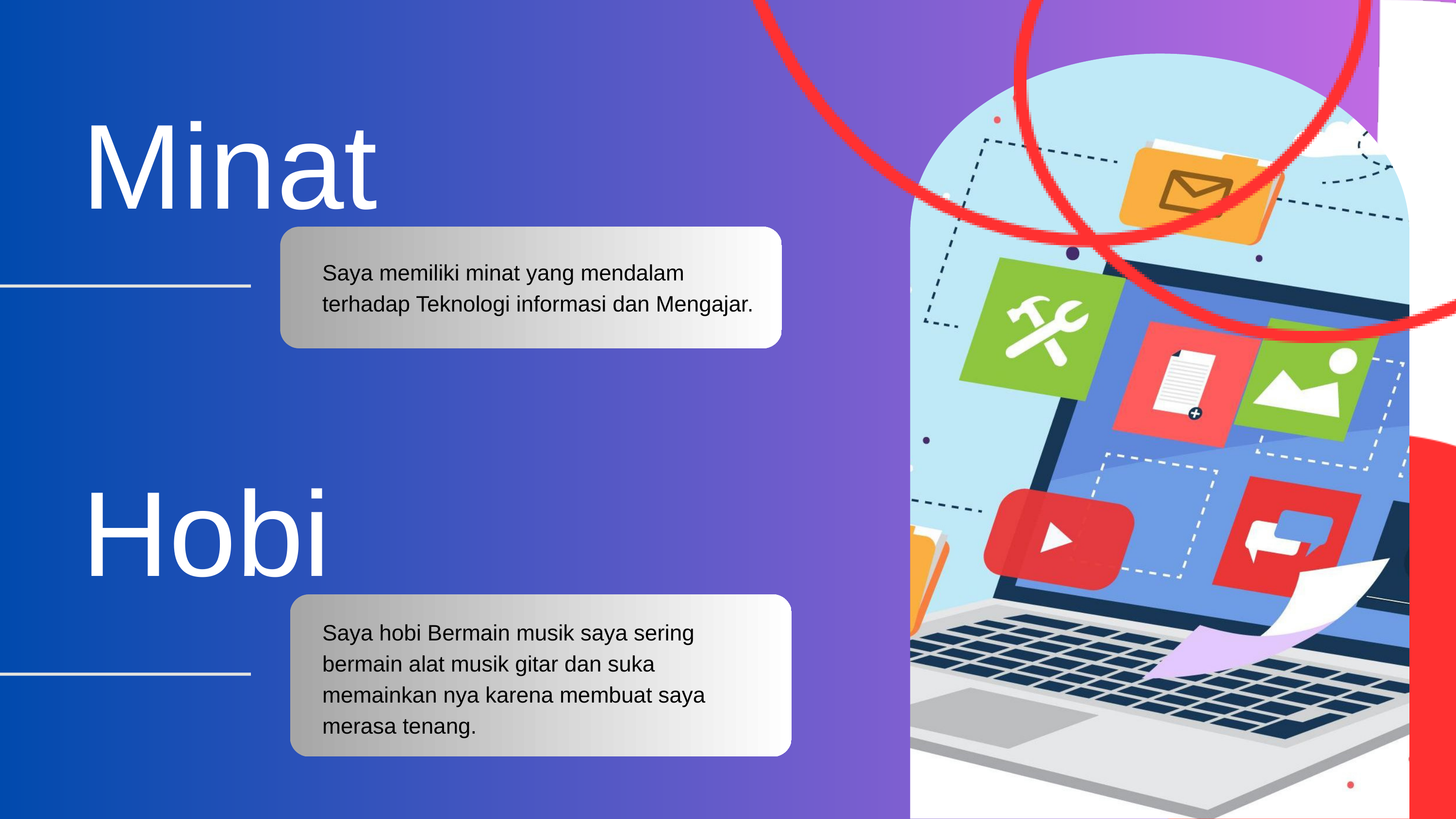

Minat

Saya memiliki minat yang mendalam terhadap Teknologi informasi dan Mengajar.

Hobi

Saya hobi Bermain musik saya sering bermain alat musik gitar dan suka memainkan nya karena membuat saya merasa tenang.